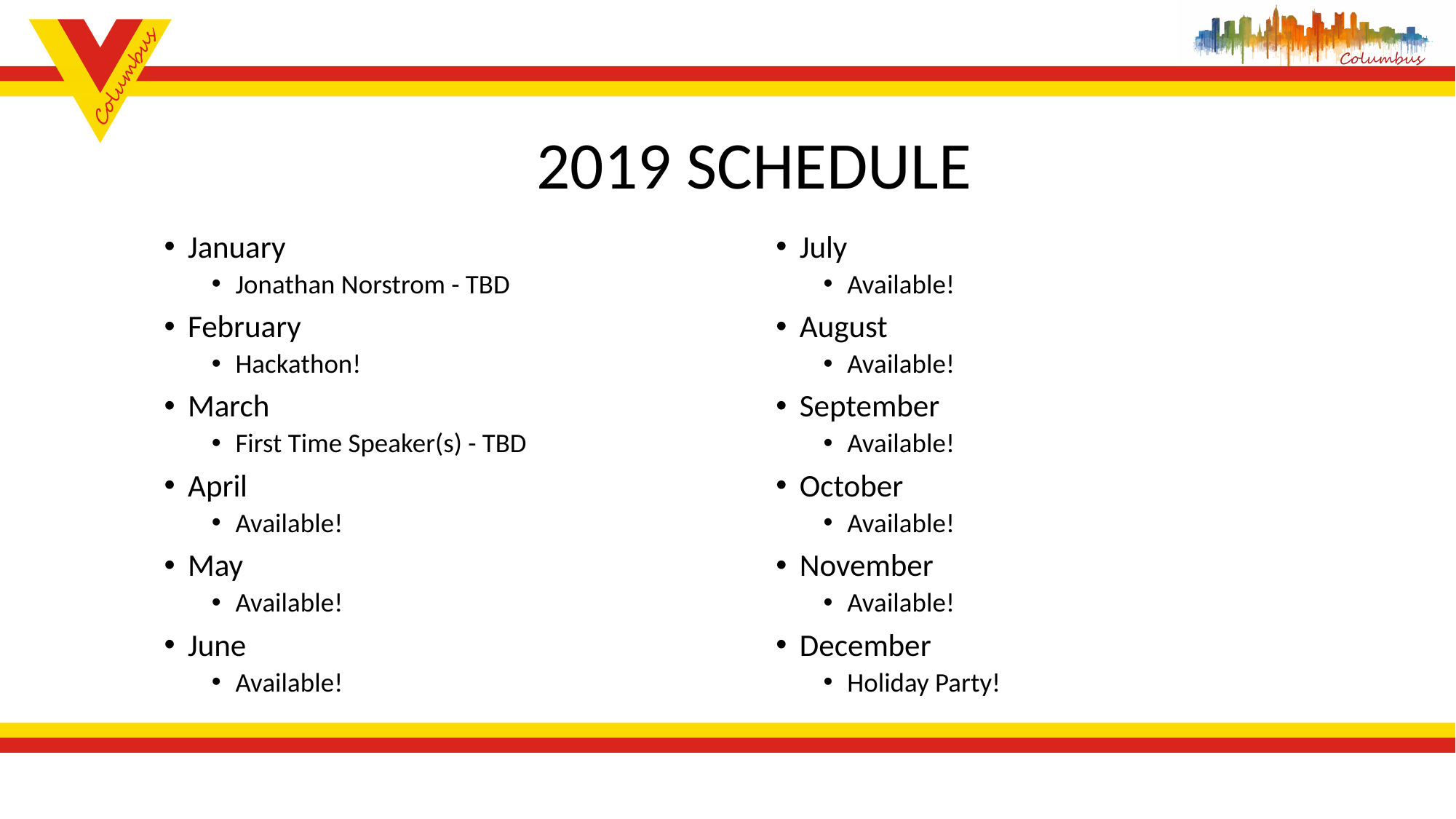

# 2019 SCHEDULE
July
Available!
August
Available!
September
Available!
October
Available!
November
Available!
December
Holiday Party!
January
Jonathan Norstrom - TBD
February
Hackathon!
March
First Time Speaker(s) - TBD
April
Available!
May
Available!
June
Available!